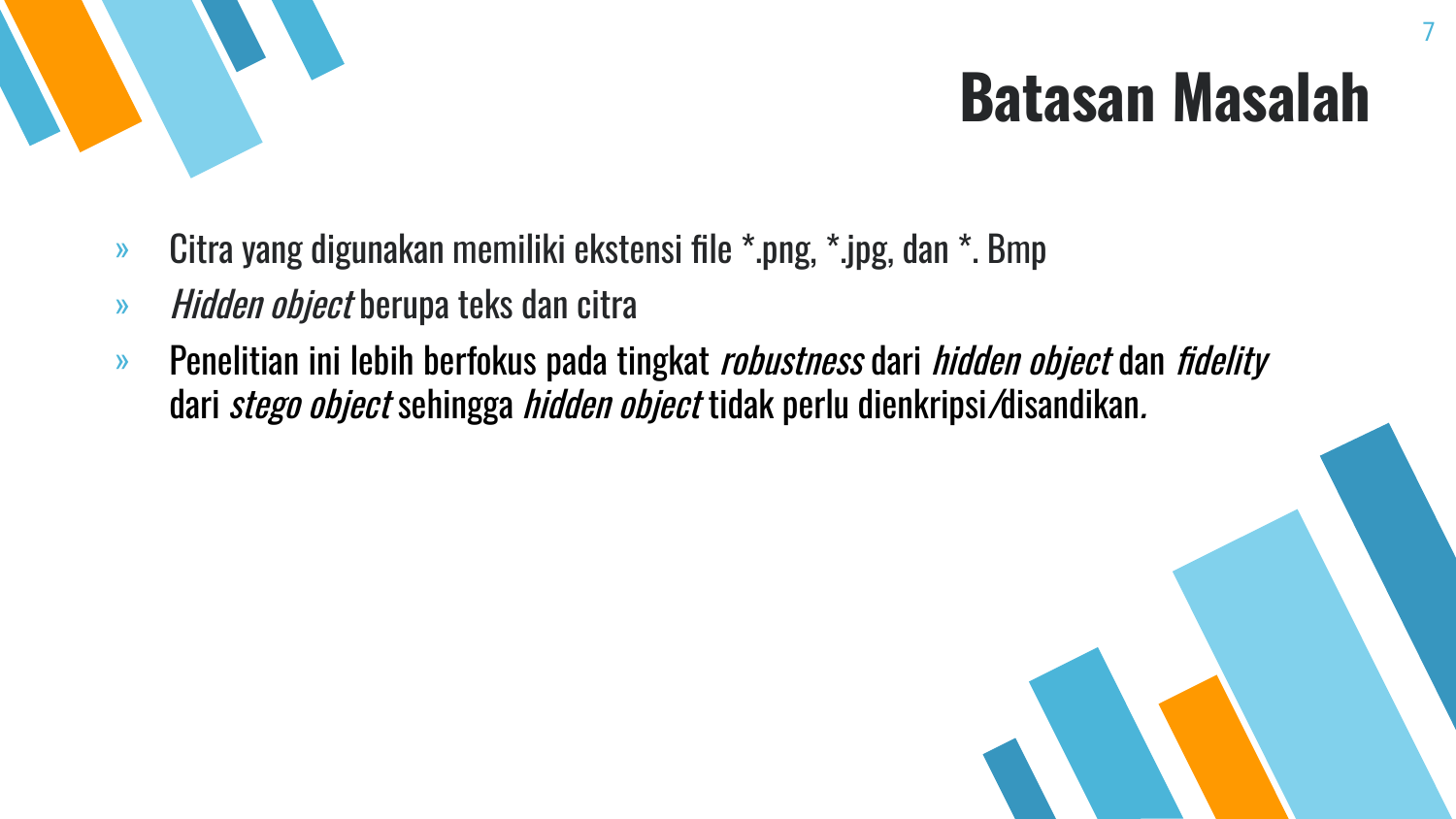

7
# Batasan Masalah
Citra yang digunakan memiliki ekstensi file *.png, *.jpg, dan *. Bmp
Hidden object berupa teks dan citra
Penelitian ini lebih berfokus pada tingkat robustness dari hidden object dan fidelity dari stego object sehingga hidden object tidak perlu dienkripsi/disandikan.